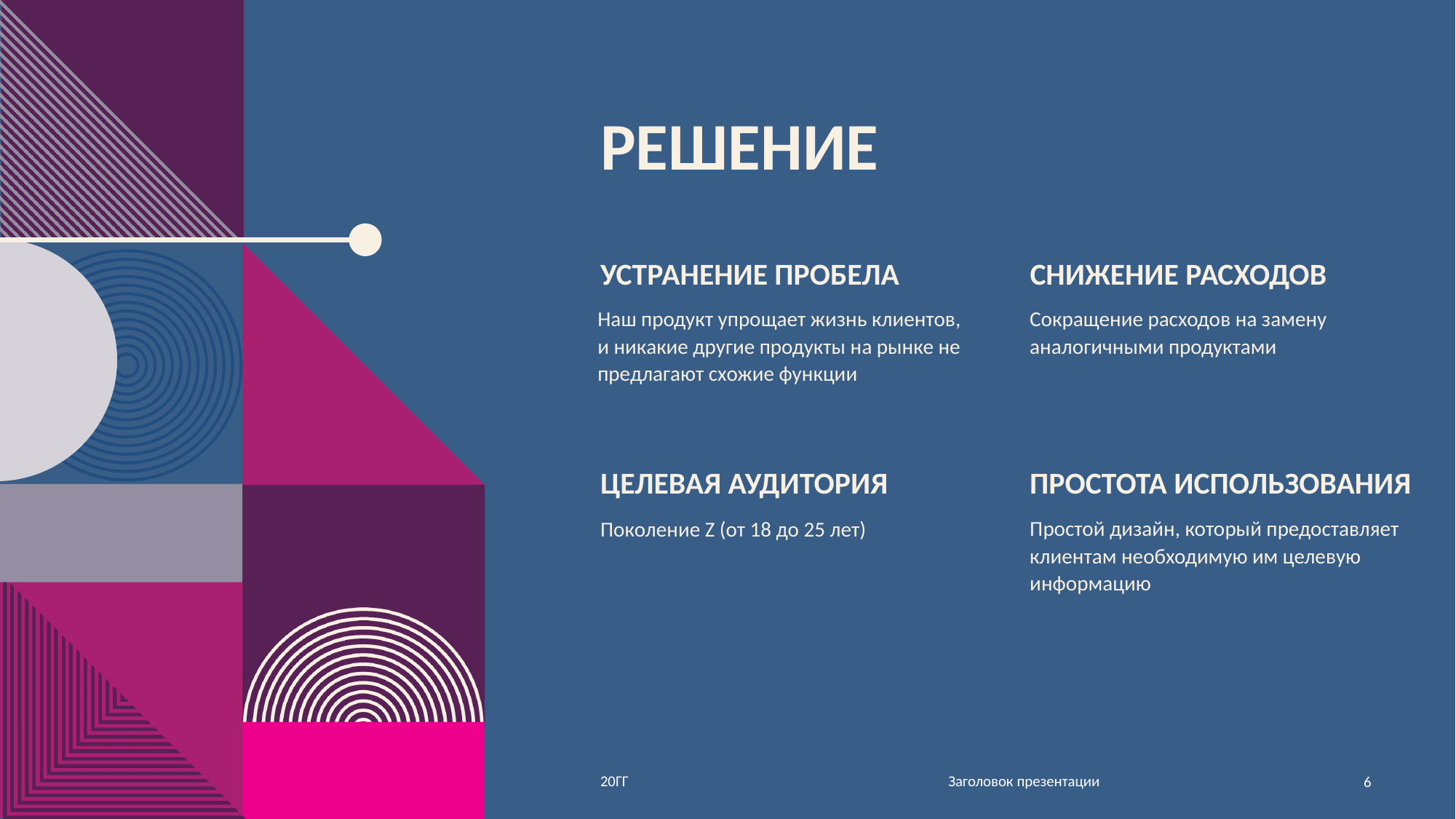

# РЕШЕНИЕ
УСТРАНЕНИЕ ПРОБЕЛА
СНИЖЕНИЕ РАСХОДОВ
Наш продукт упрощает жизнь клиентов, и никакие другие продукты на рынке не предлагают схожие функции
Сокращение расходов на замену аналогичными продуктами
ЦЕЛЕВАЯ АУДИТОРИЯ
ПРОСТОТА ИСПОЛЬЗОВАНИЯ
Простой дизайн, который предоставляет клиентам необходимую им целевую информацию
Поколение Z (от 18 до 25 лет)

Заголовок презентации
20ГГ
6